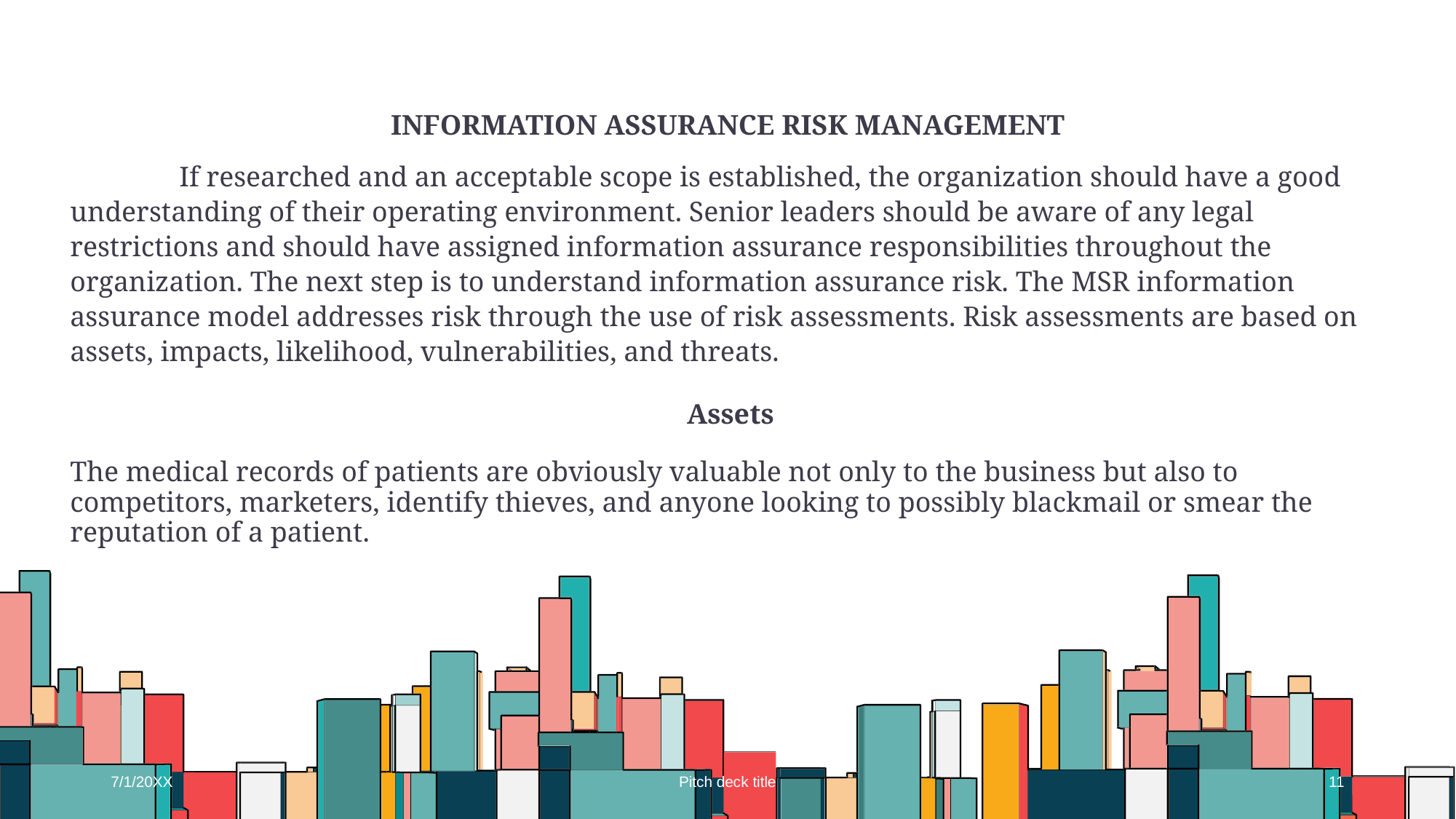

# Information Assurance Risk Management
	If researched and an acceptable scope is established, the organization should have a good understanding of their operating environment. Senior leaders should be aware of any legal restrictions and should have assigned information assurance responsibilities throughout the organization. The next step is to understand information assurance risk. The MSR information assurance model addresses risk through the use of risk assessments. Risk assessments are based on assets, impacts, likelihood, vulnerabilities, and threats.
Assets
The medical records of patients are obviously valuable not only to the business but also to competitors, marketers, identify thieves, and anyone looking to possibly blackmail or smear the reputation of a patient.
7/1/20XX
Pitch deck title
11